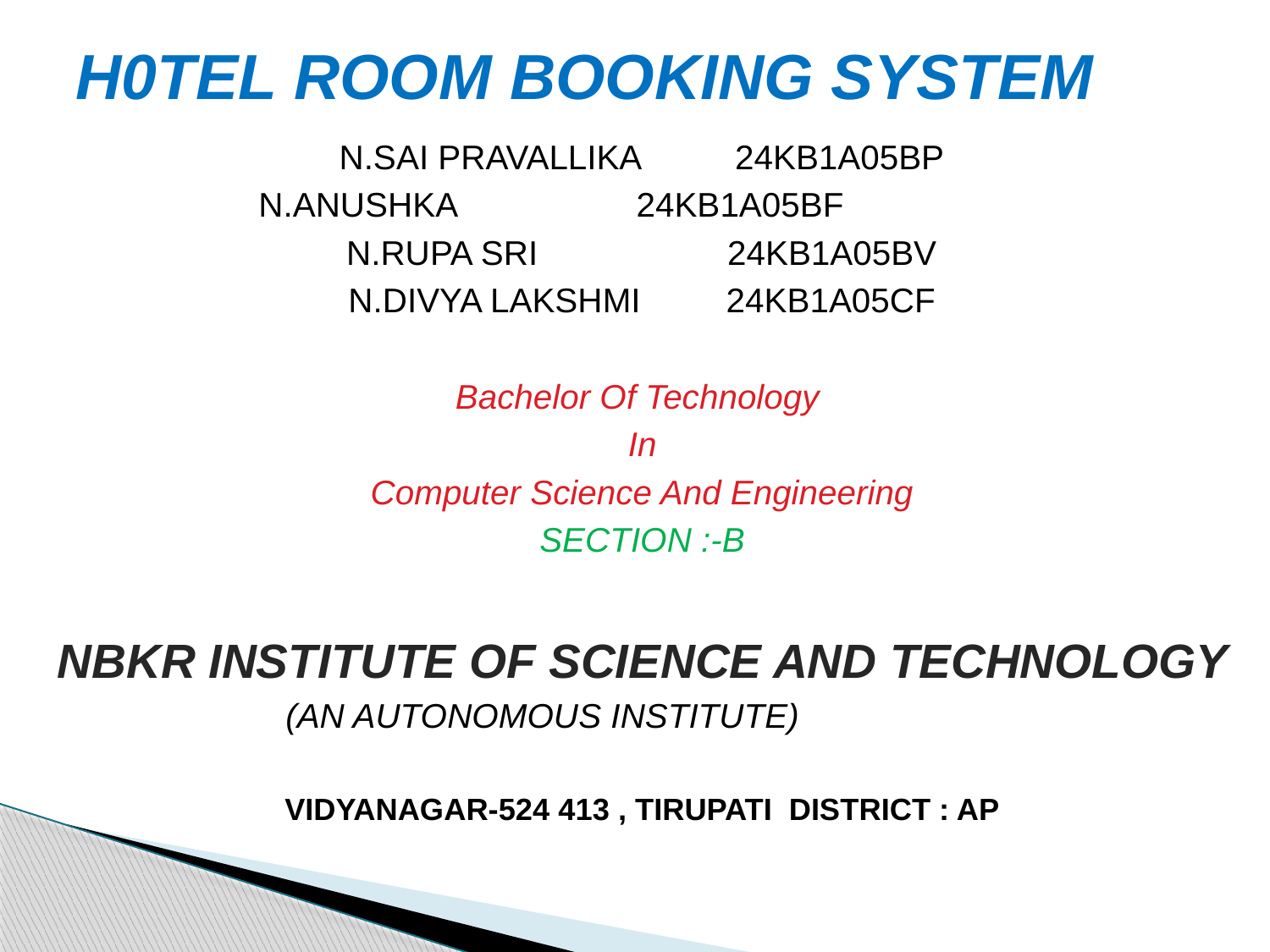

# H0TEL ROOM BOOKING SYSTEM
N.SAI PRAVALLIKA          24KB1A05BP
N.ANUSHKA                   24KB1A05BF
N.RUPA SRI                    24KB1A05BV
N.DIVYA LAKSHMI         24KB1A05CF

Bachelor Of Technology
In
Computer Science And Engineering
SECTION :-B

NBKR INSTITUTE OF SCIENCE AND TECHNOLOGY
                        (AN AUTONOMOUS INSTITUTE)

VIDYANAGAR-524 413 , TIRUPATI  DISTRICT : AP